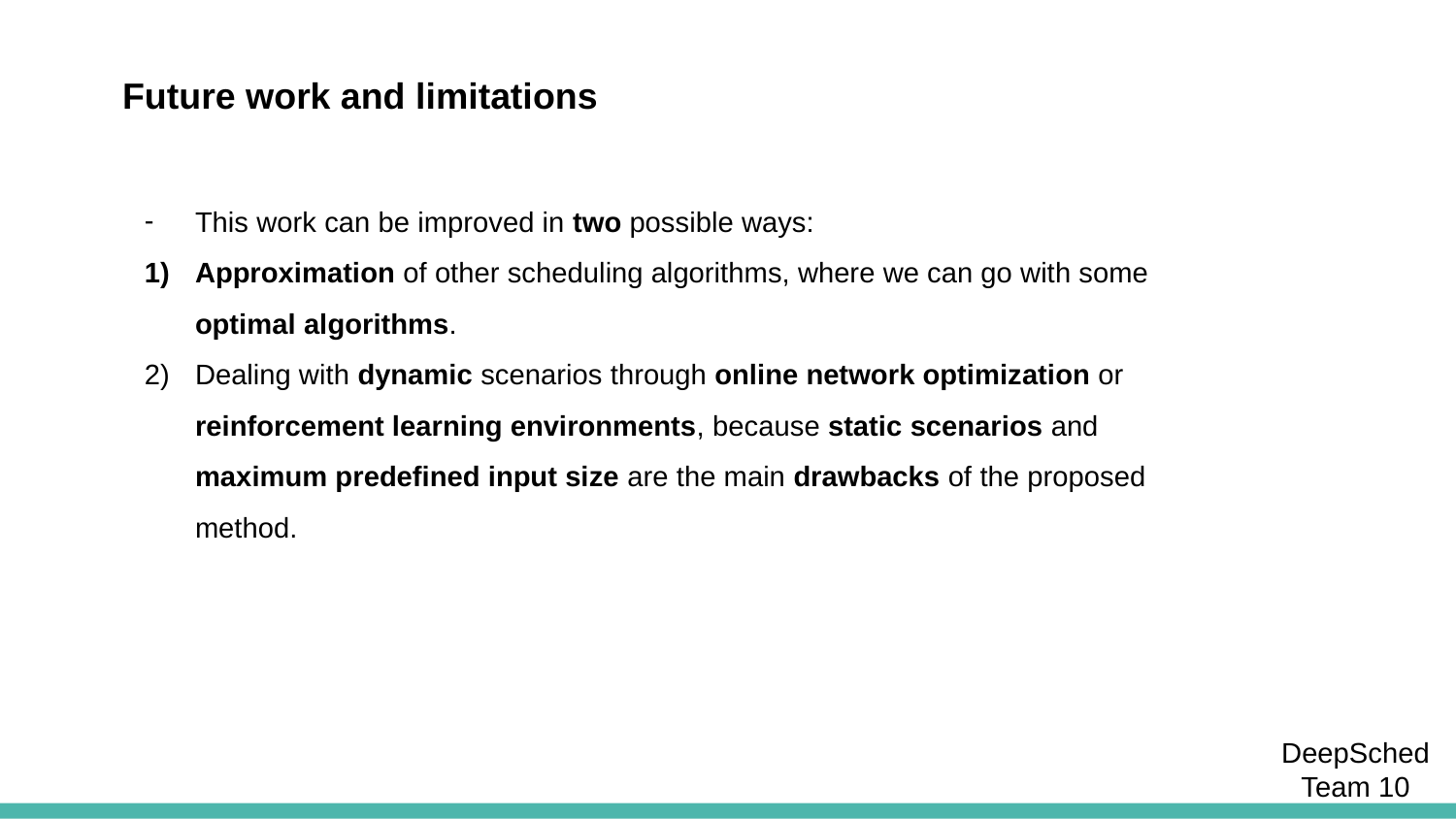

Future work and limitations

This work can be improved in two possible ways:
Approximation of other scheduling algorithms, where we can go with some optimal algorithms.
Dealing with dynamic scenarios through online network optimization or reinforcement learning environments, because static scenarios and maximum predefined input size are the main drawbacks of the proposed method.
DeepSched
Team 10